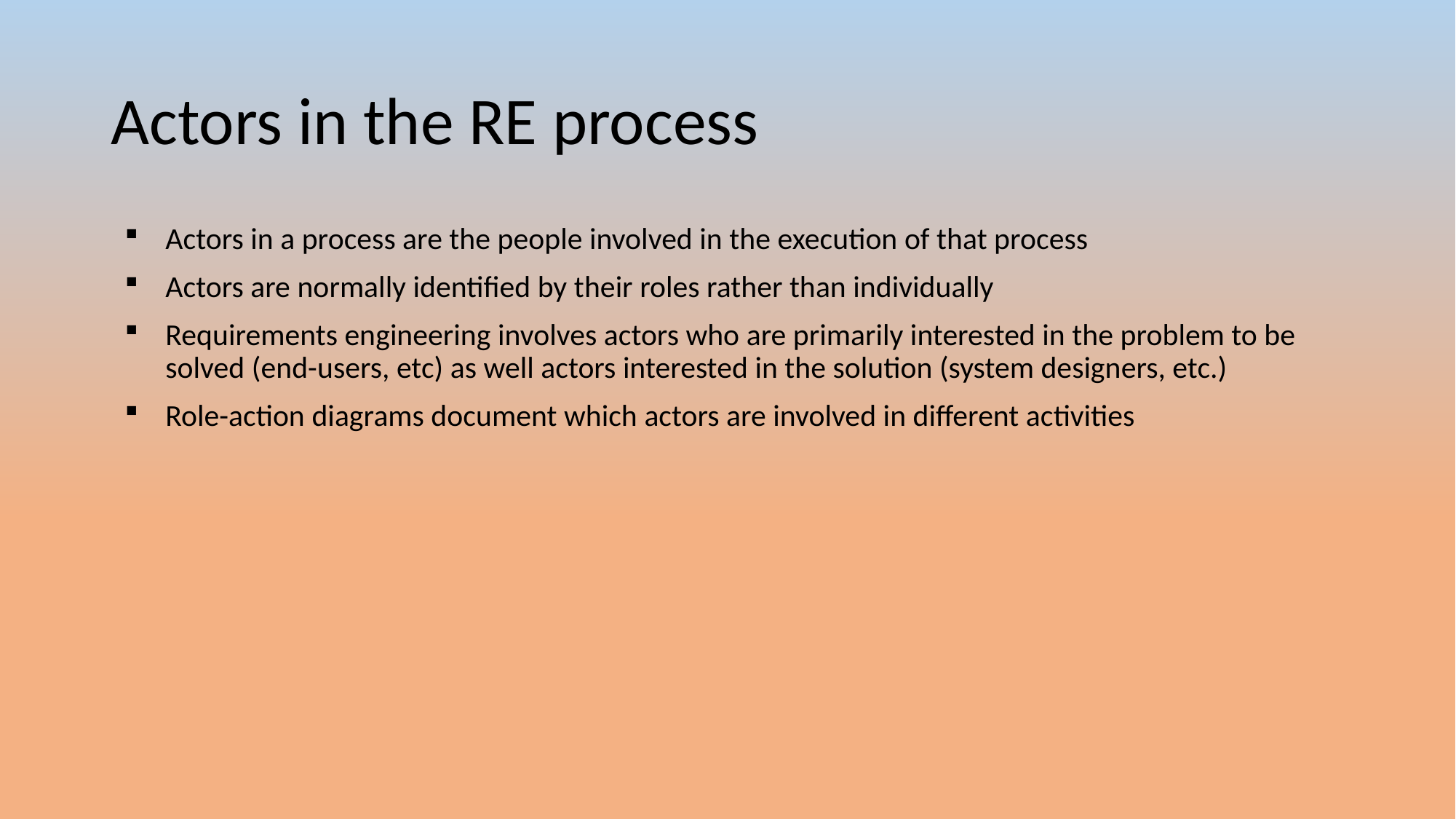

# Actors in the RE process
Actors in a process are the people involved in the execution of that process
Actors are normally identified by their roles rather than individually
Requirements engineering involves actors who are primarily interested in the problem to be solved (end-users, etc) as well actors interested in the solution (system designers, etc.)
Role-action diagrams document which actors are involved in different activities